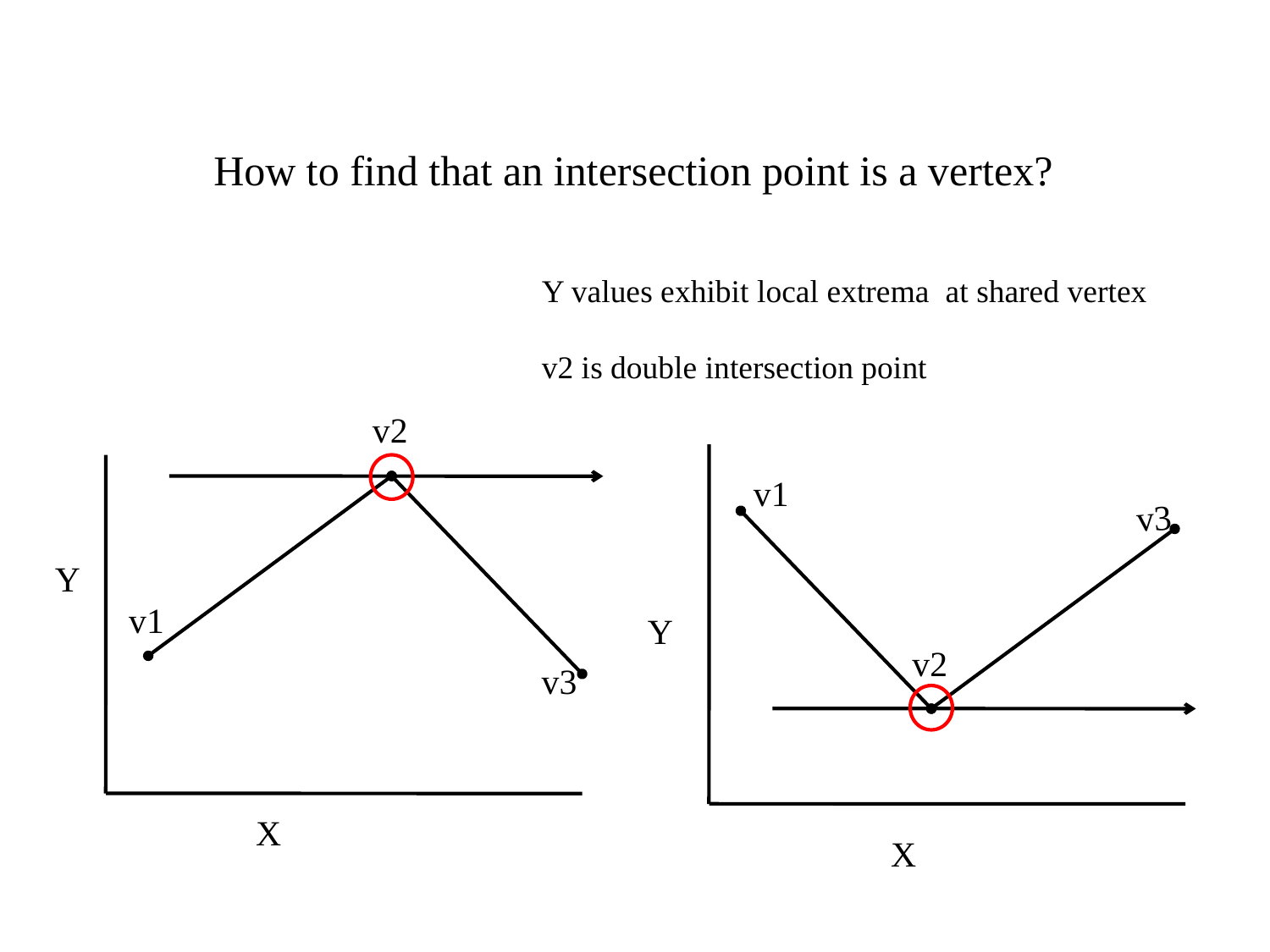

How to find that an intersection point is a vertex?
Y values exhibit local extrema  at shared vertex

v2 is double intersection point

v2
v1
v3
Y
v2

X

Y
v1
v3
X